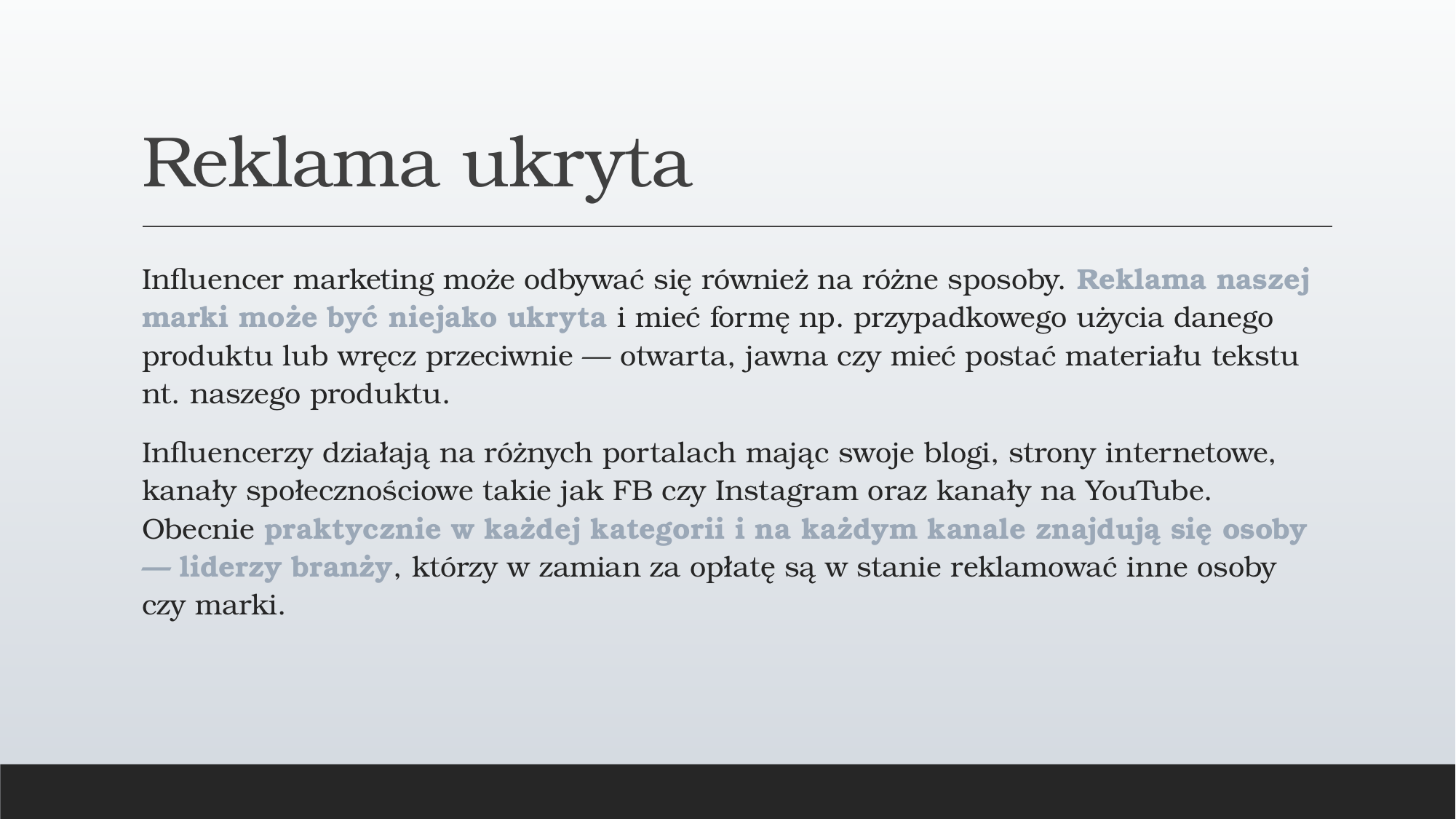

# Reklama ukryta
Influencer marketing może odbywać się również na różne sposoby. Reklama naszej marki może być niejako ukryta i mieć formę np. przypadkowego użycia danego produktu lub wręcz przeciwnie — otwarta, jawna czy mieć postać materiału tekstu nt. naszego produktu.
Influencerzy działają na różnych portalach mając swoje blogi, strony internetowe, kanały społecznościowe takie jak FB czy Instagram oraz kanały na YouTube. Obecnie praktycznie w każdej kategorii i na każdym kanale znajdują się osoby — liderzy branży, którzy w zamian za opłatę są w stanie reklamować inne osoby czy marki.